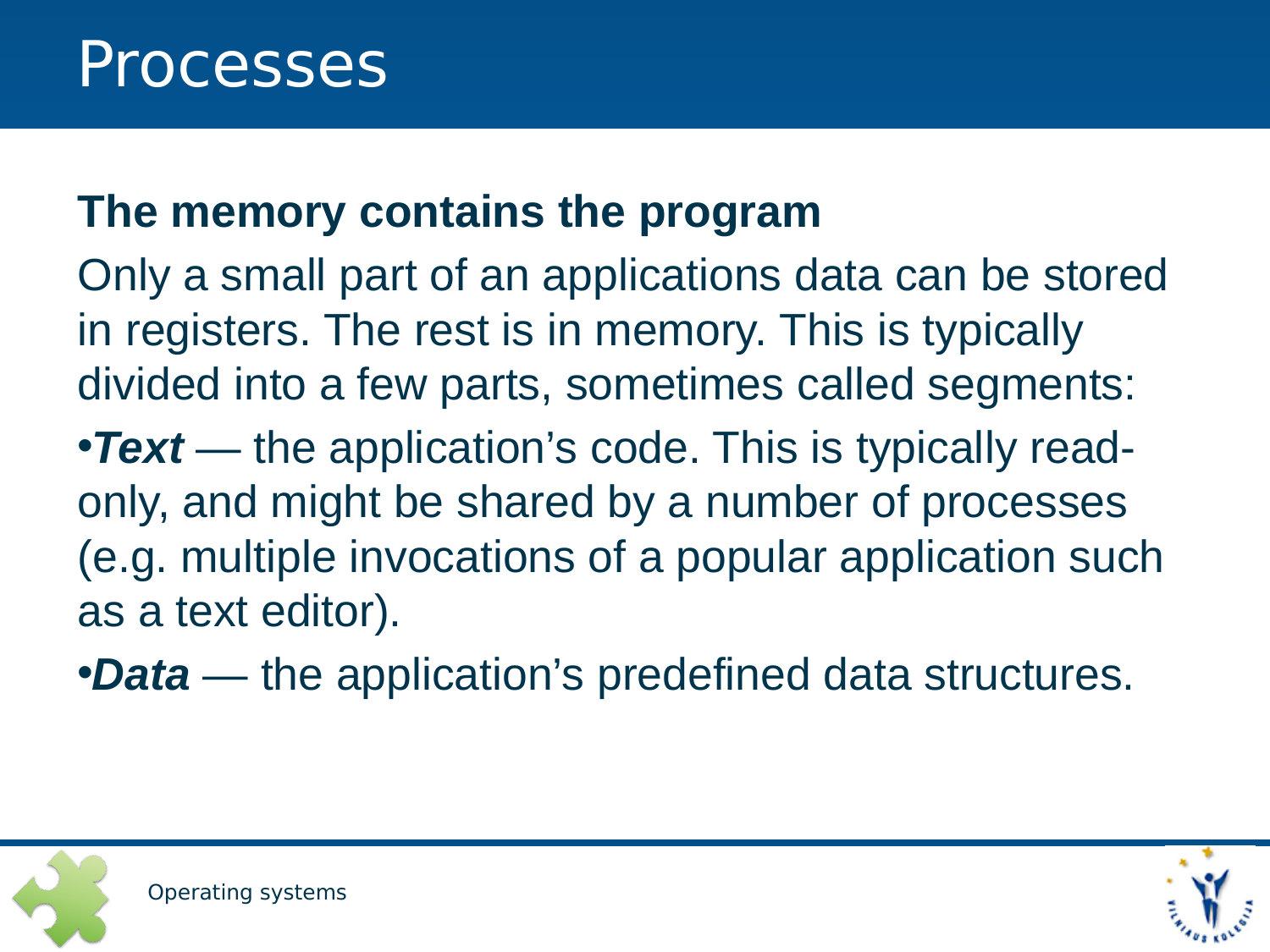

# Processes
The memory contains the program
Only a small part of an applications data can be stored in registers. The rest is in memory. This is typically divided into a few parts, sometimes called segments:
Text — the application’s code. This is typically read-only, and might be shared by a number of processes (e.g. multiple invocations of a popular application such as a text editor).
Data — the application’s predefined data structures.
Operating systems